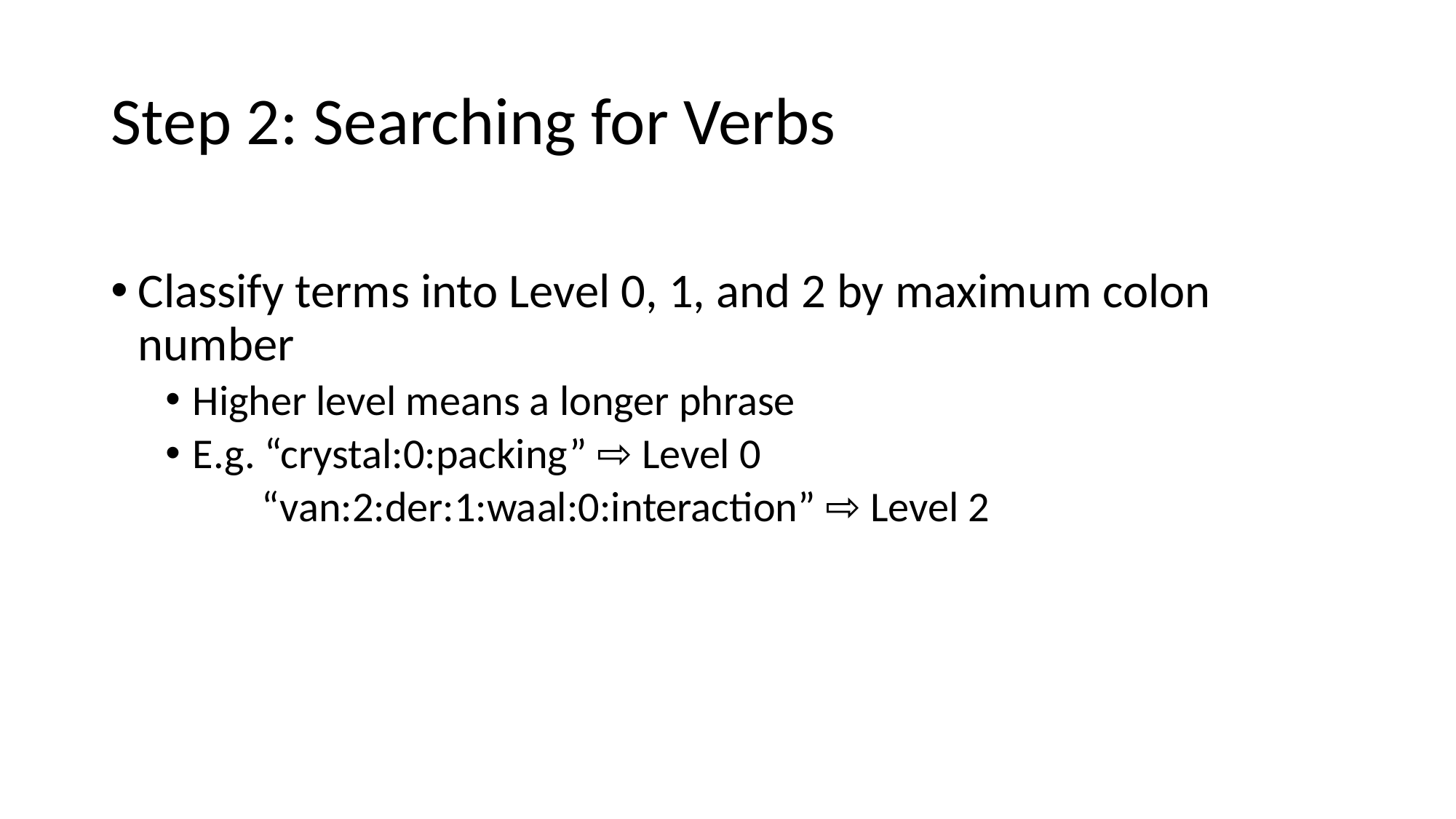

# Step 2: Searching for Verbs
Classify terms into Level 0, 1, and 2 by maximum colon number
Higher level means a longer phrase
E.g. “crystal:0:packing” ⇨ Level 0
          “van:2:der:1:waal:0:interaction” ⇨ Level 2